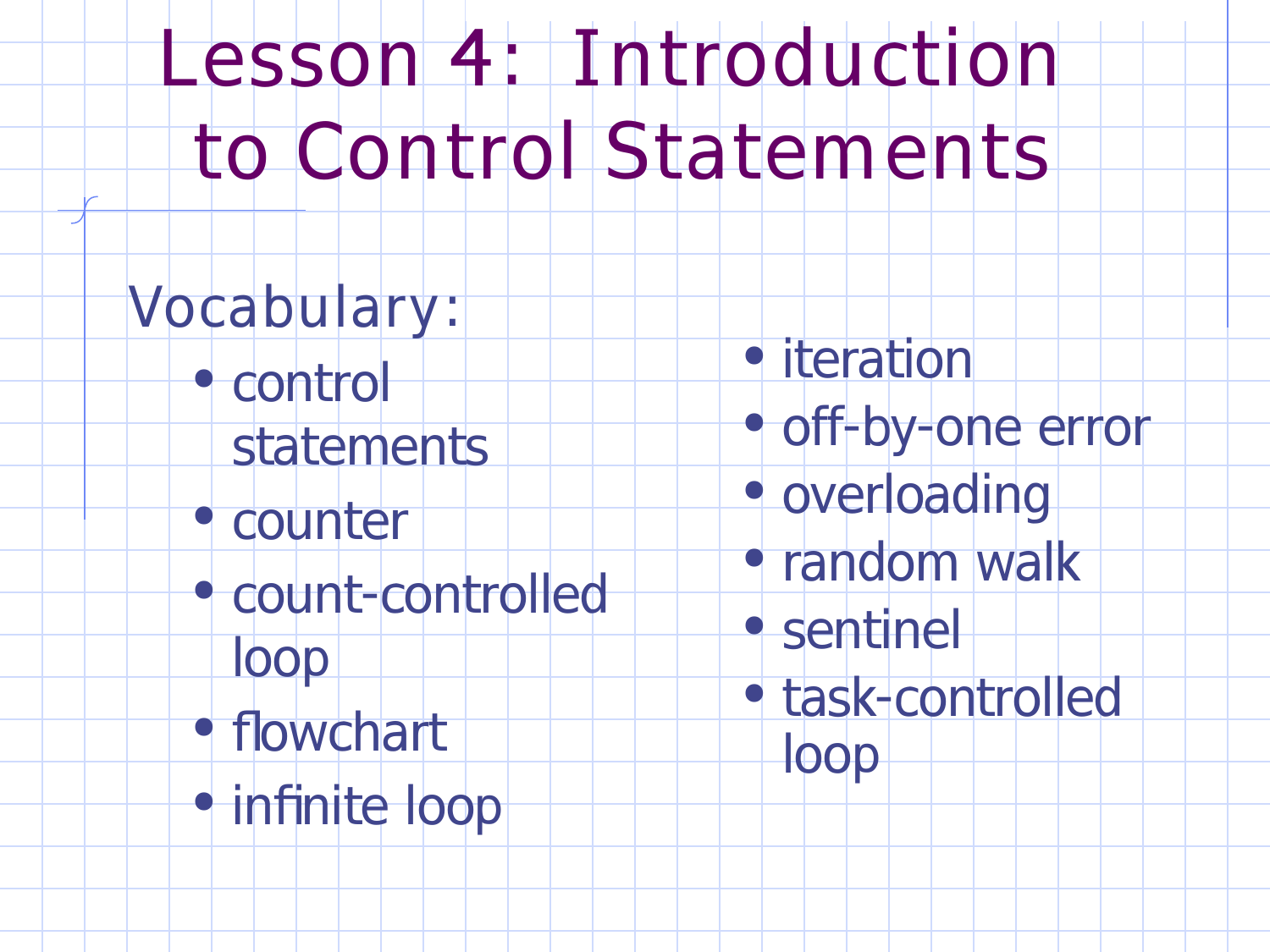

Lesson 4:  Introduction
to Control Statements
Vocabulary:
control statements
counter
count-controlled loop
flowchart
infinite loop

iteration
off-by-one error
overloading
random walk
sentinel
task-controlled loop